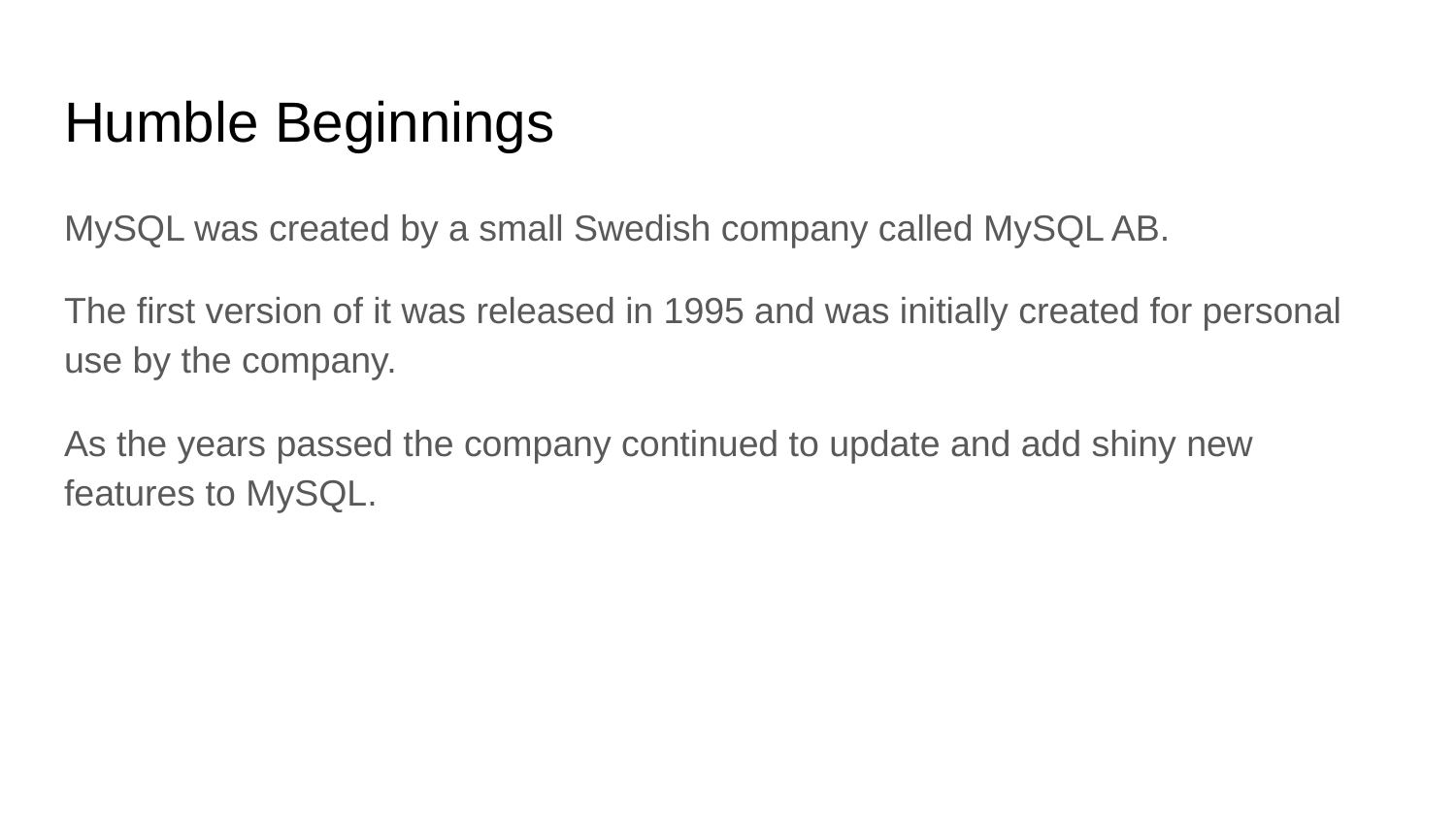

# Humble Beginnings
MySQL was created by a small Swedish company called MySQL AB.
The first version of it was released in 1995 and was initially created for personal use by the company.
As the years passed the company continued to update and add shiny new features to MySQL.